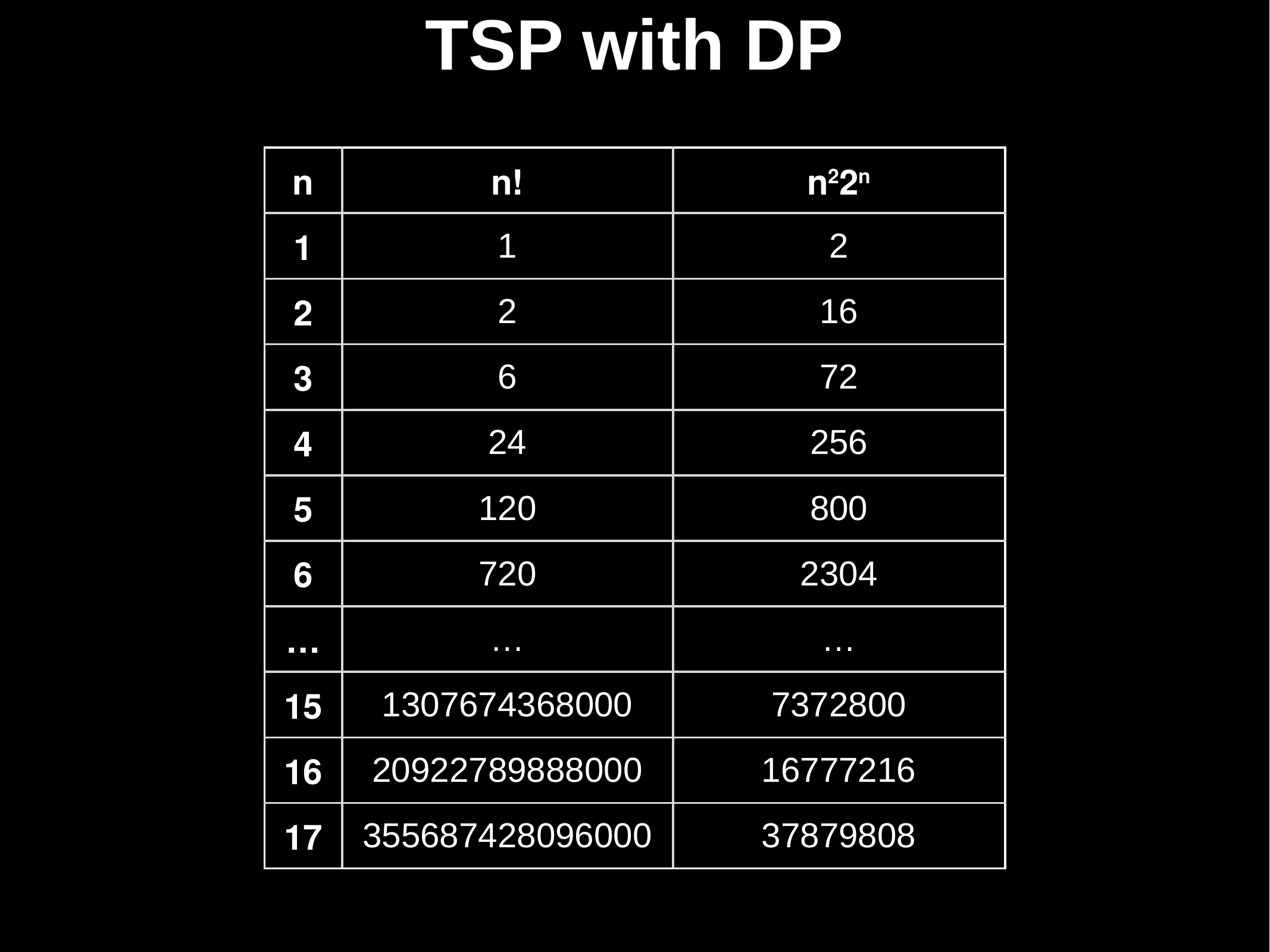

# TSP with DP
| n | n! | n22n |
| --- | --- | --- |
| 1 | 1 | 2 |
| 2 | 2 | 16 |
| 3 | 6 | 72 |
| 4 | 24 | 256 |
| 5 | 120 | 800 |
| 6 | 720 | 2304 |
| … | … | … |
| 15 | 1307674368000 | 7372800 |
| 16 | 20922789888000 | 16777216 |
| 17 | 355687428096000 | 37879808 |